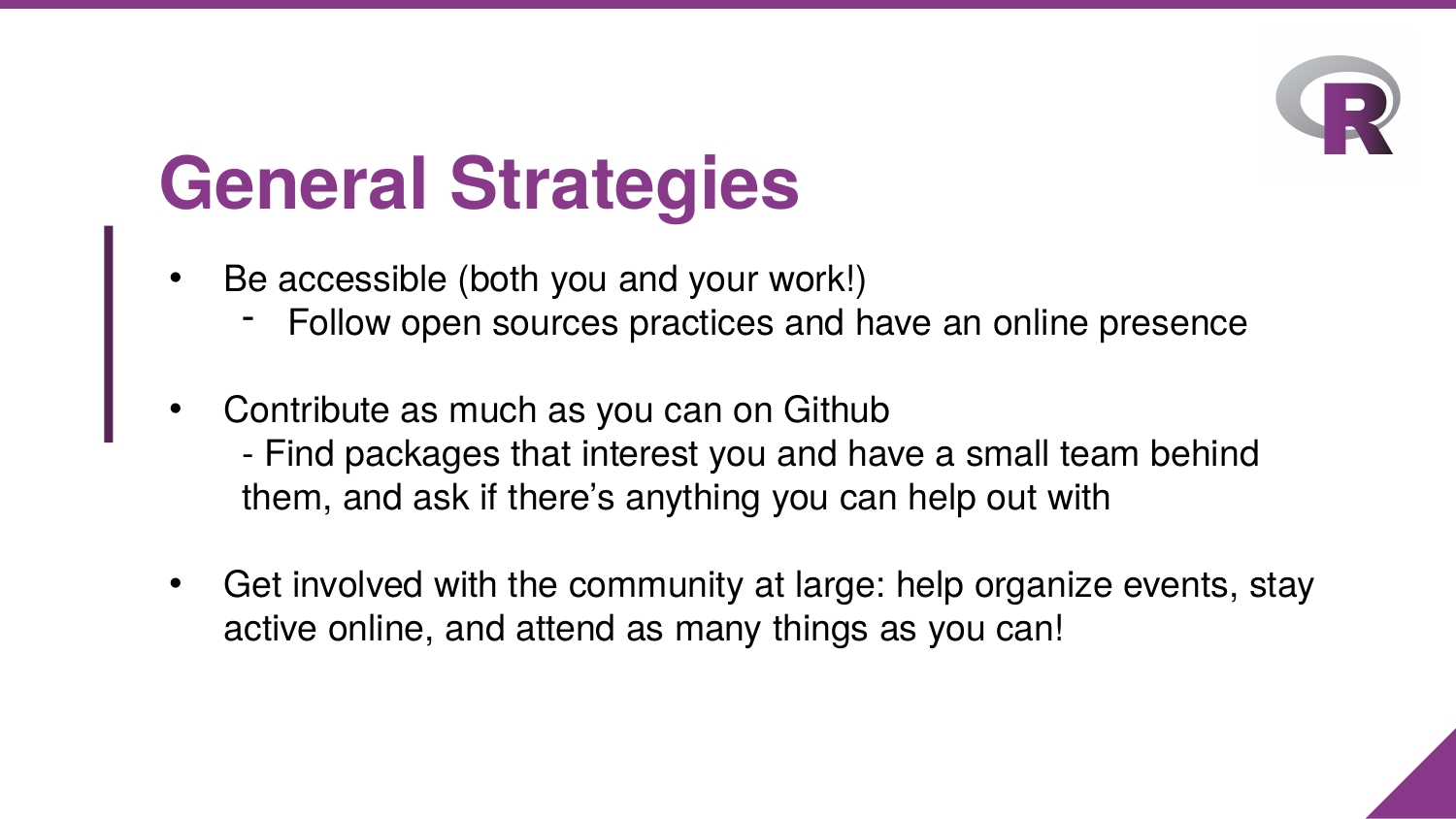

# General Strategies
Be accessible (both you and your work!)
Follow open sources practices and have an online presence

Contribute as much as you can on Github
- Find packages that interest you and have a small team behind them, and ask if there’s anything you can help out with

Get involved with the community at large: help organize events, stay active online, and attend as many things as you can!